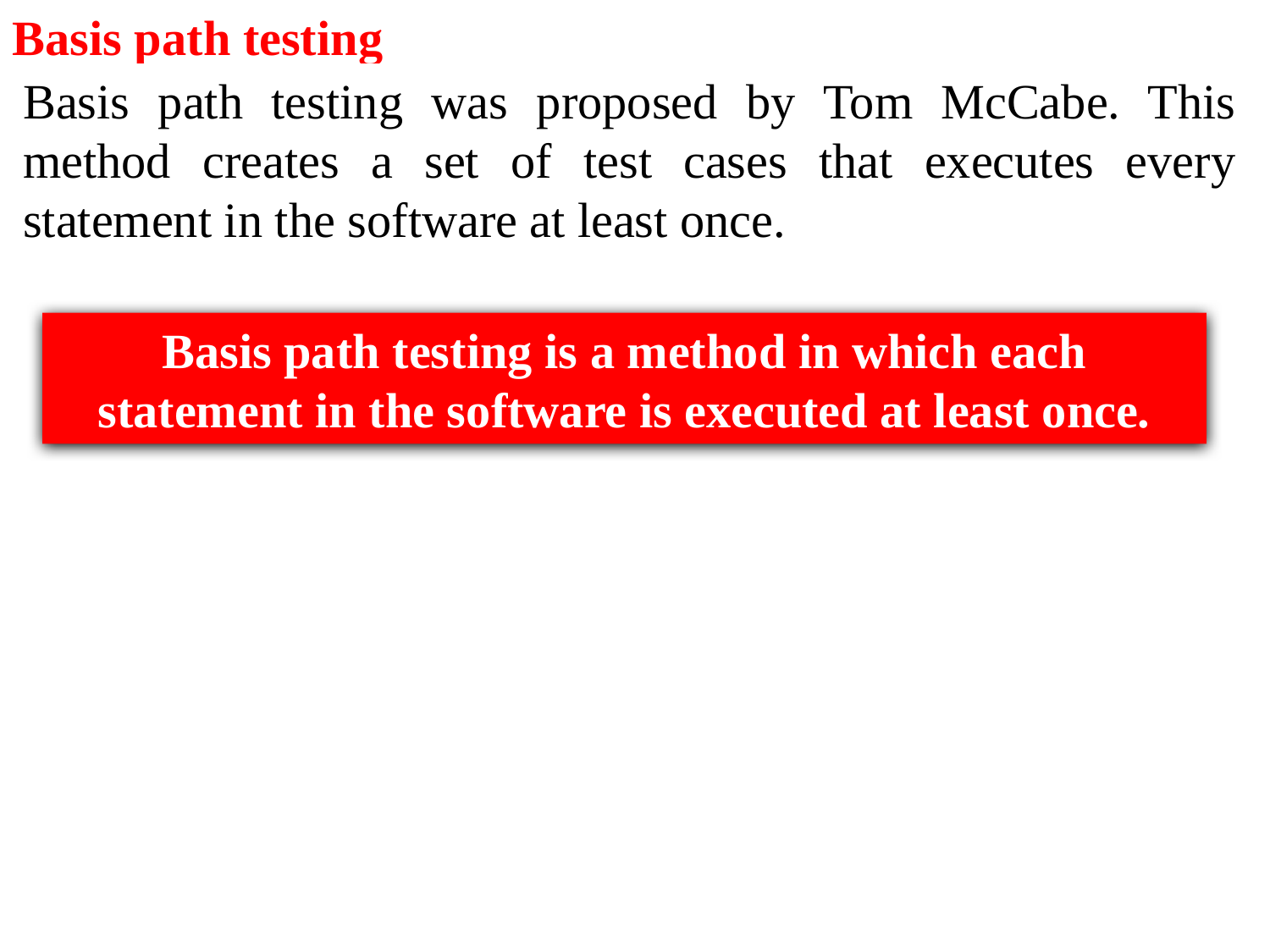

Basis path testing
Basis path testing was proposed by Tom McCabe. This method creates a set of test cases that executes every statement in the software at least once.
Basis path testing is a method in which each statement in the software is executed at least once.